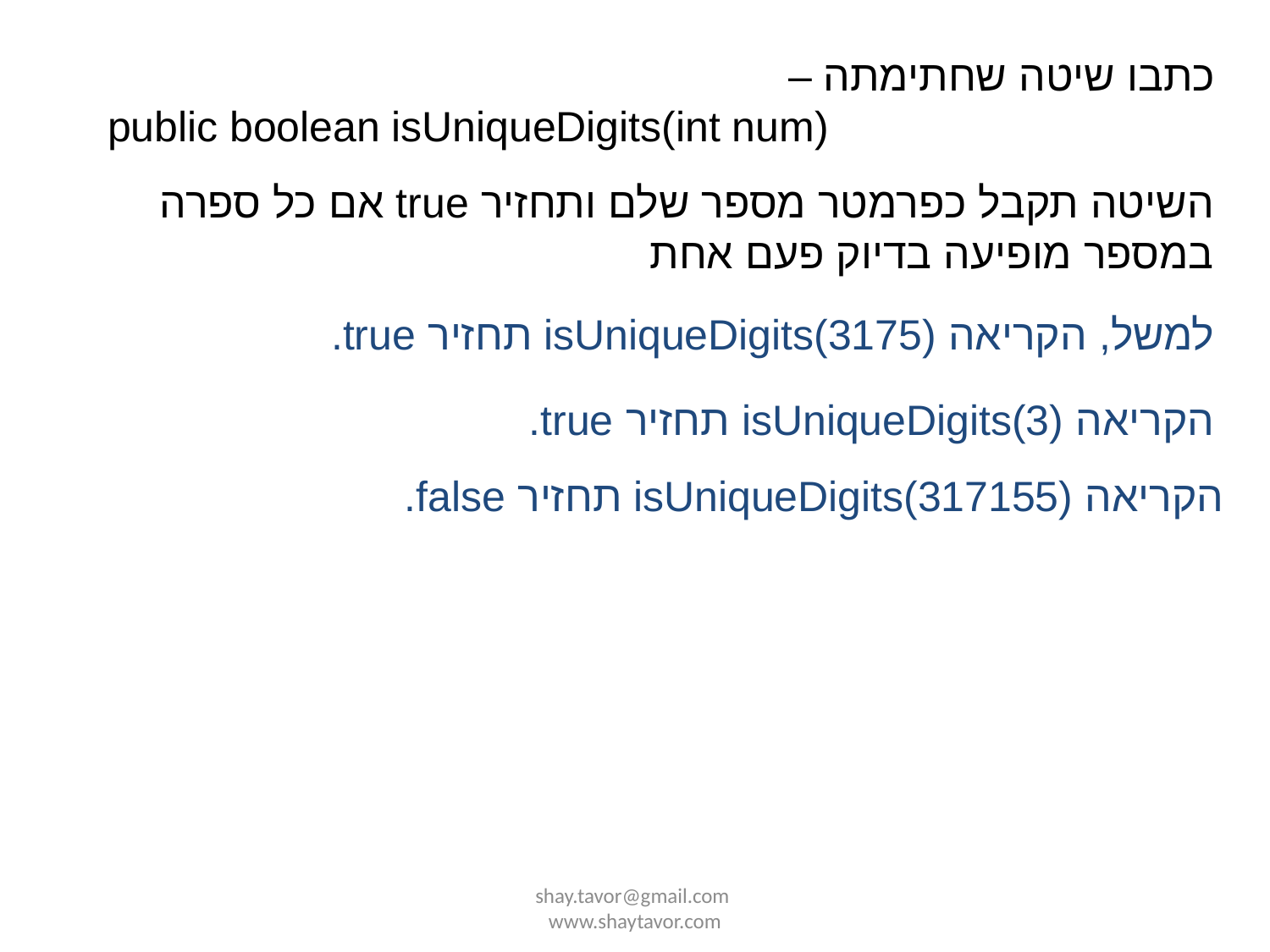

כתבו שיטה שחתימתה –
public boolean isUniqueDigits(int num)
השיטה תקבל כפרמטר מספר שלם ותחזיר true אם כל ספרה במספר מופיעה בדיוק פעם אחת
למשל, הקריאה isUniqueDigits(3175) תחזיר true.
הקריאה isUniqueDigits(3) תחזיר true.
הקריאה isUniqueDigits(317155) תחזיר false.
shay.tavor@gmail.com  www.shaytavor.com